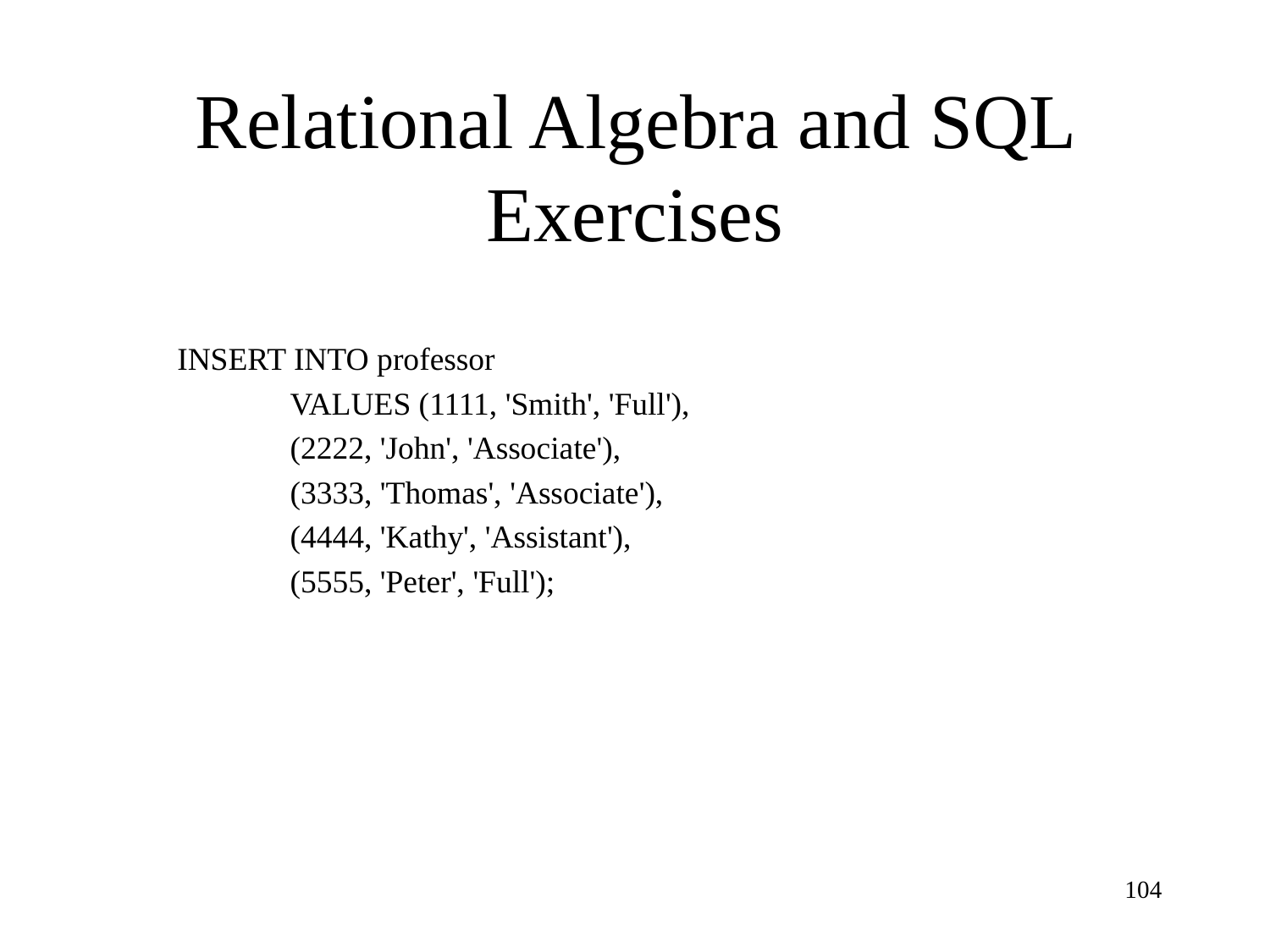

# Relational Algebra and SQL Exercises
INSERT INTO professor
              VALUES (1111, 'Smith', 'Full'),
              (2222, 'John', 'Associate'),
              (3333, 'Thomas', 'Associate'),
              (4444, 'Kathy', 'Assistant'),
              (5555, 'Peter', 'Full');
104